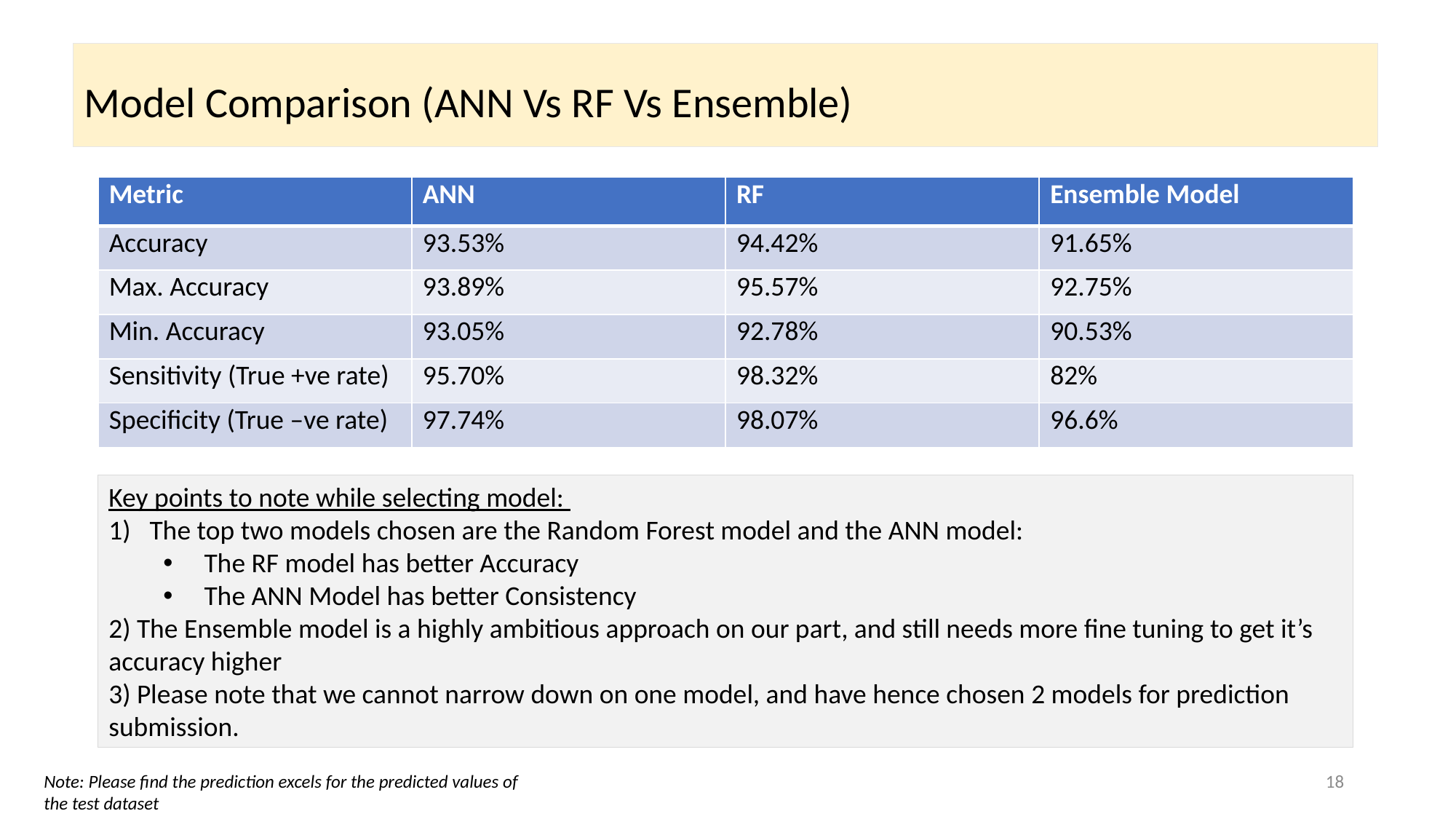

Model Comparison (ANN Vs RF Vs Ensemble)
| Metric | ANN | RF | Ensemble Model |
| --- | --- | --- | --- |
| Accuracy | 93.53% | 94.42% | 91.65% |
| Max. Accuracy | 93.89% | 95.57% | 92.75% |
| Min. Accuracy | 93.05% | 92.78% | 90.53% |
| Sensitivity (True +ve rate) | 95.70% | 98.32% | 82% |
| Specificity (True –ve rate) | 97.74% | 98.07% | 96.6% |
Key points to note while selecting model:
The top two models chosen are the Random Forest model and the ANN model:
The RF model has better Accuracy
The ANN Model has better Consistency
2) The Ensemble model is a highly ambitious approach on our part, and still needs more fine tuning to get it’s accuracy higher
3) Please note that we cannot narrow down on one model, and have hence chosen 2 models for prediction submission.
18
Note: Please find the prediction excels for the predicted values of the test dataset